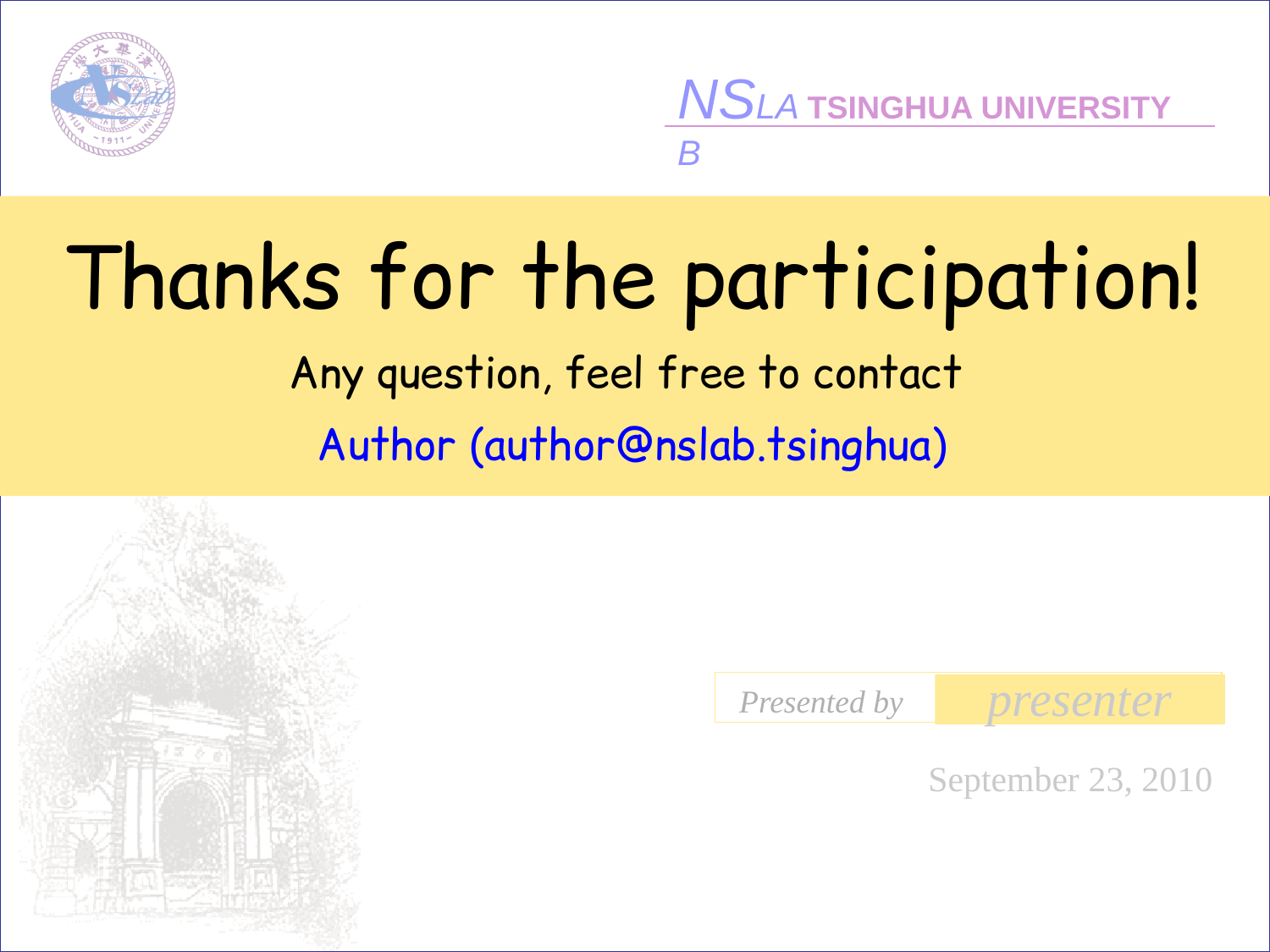

Thanks for the participation!
Any question, feel free to contact
Author (author@nslab.tsinghua)
# NSLab: Network Security Laboratory of Tsinghua University
Authors name here
presenter
September 23, 2010